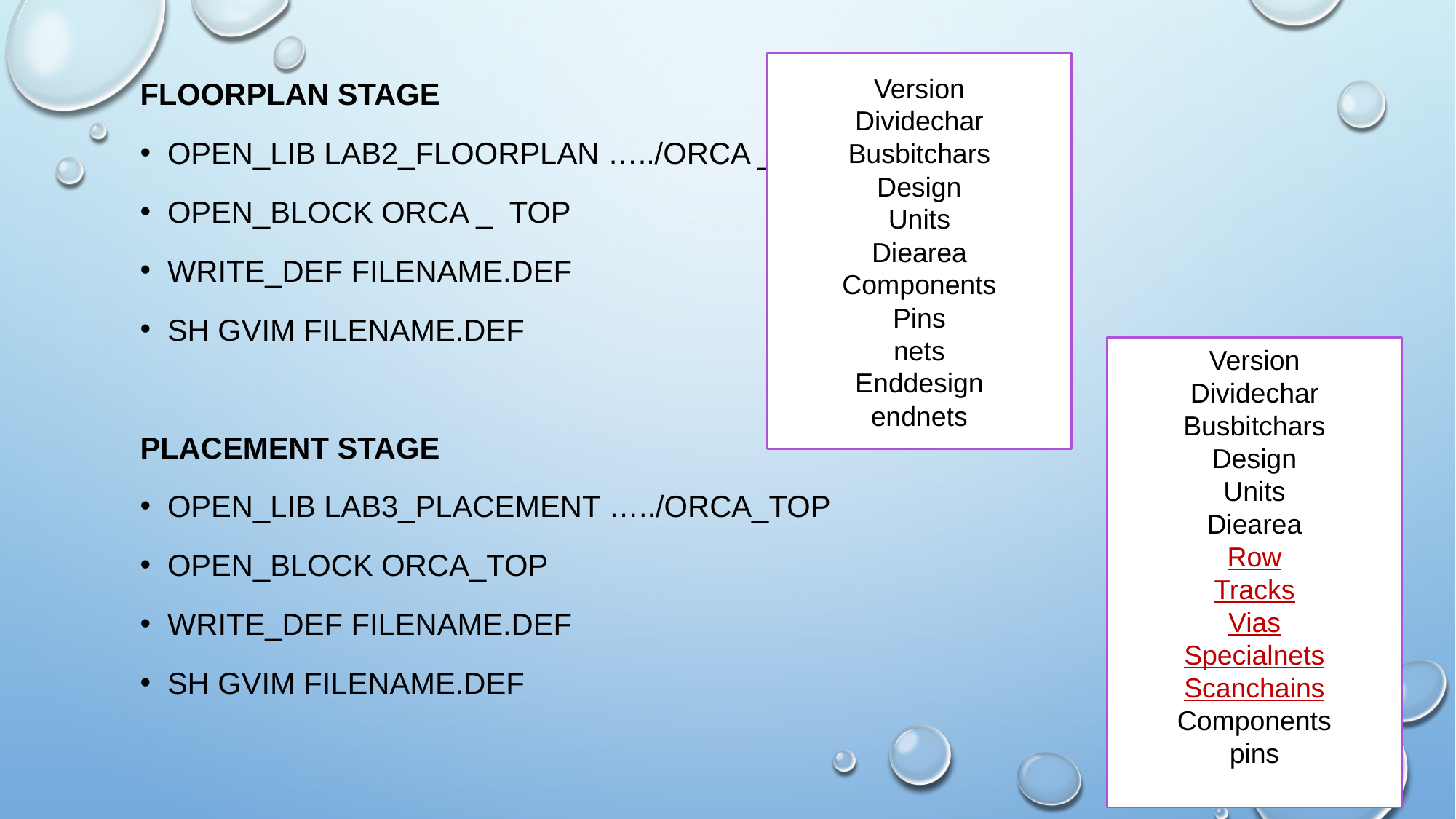

Version
Dividechar
Busbitchars
Design
Units
Diearea
Components
Pins
nets
Enddesign
endnets
FLOORPLAN STAGE
OPEN_LIB LAB2_floorplan …../orCA _ TOP
OPEN_BLOCK oRCA _  top
Write_def filename.def
Sh gvim filename.def

PLACEMENT STAGE
OPEN_LIB LAB3_placement …../orCA_TOP
OPEN_BLOCK Orca_top
Write_def filename.def
Sh gvim filename.def

Version
Dividechar
Busbitchars
Design
Units
Diearea
Row
Tracks
Vias
Specialnets
Scanchains
Components
pins